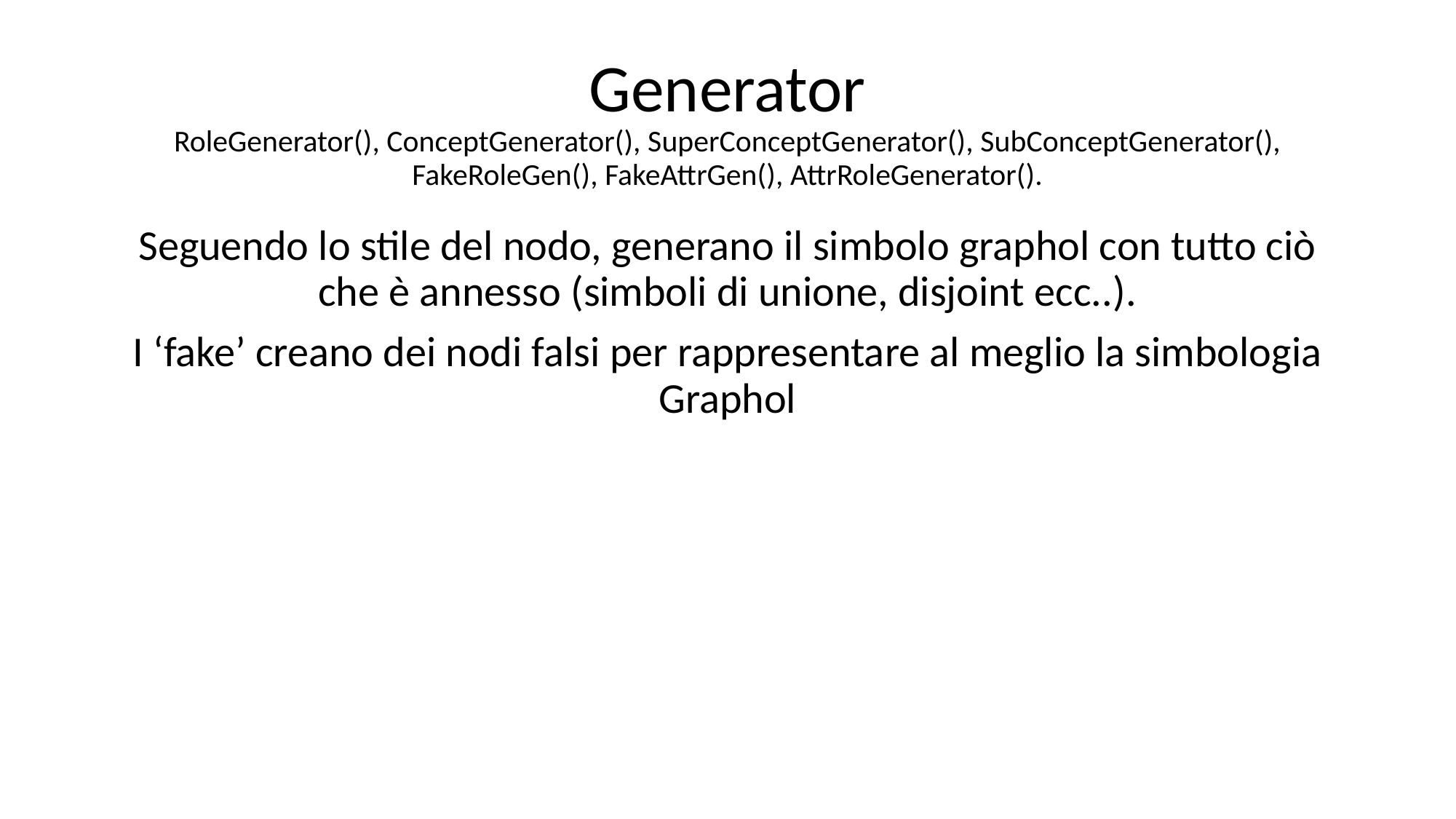

# Generator RoleGenerator(), ConceptGenerator(), SuperConceptGenerator(), SubConceptGenerator(), FakeRoleGen(), FakeAttrGen(), AttrRoleGenerator().
Seguendo lo stile del nodo, generano il simbolo graphol con tutto ciò che è annesso (simboli di unione, disjoint ecc..).
I ‘fake’ creano dei nodi falsi per rappresentare al meglio la simbologia Graphol